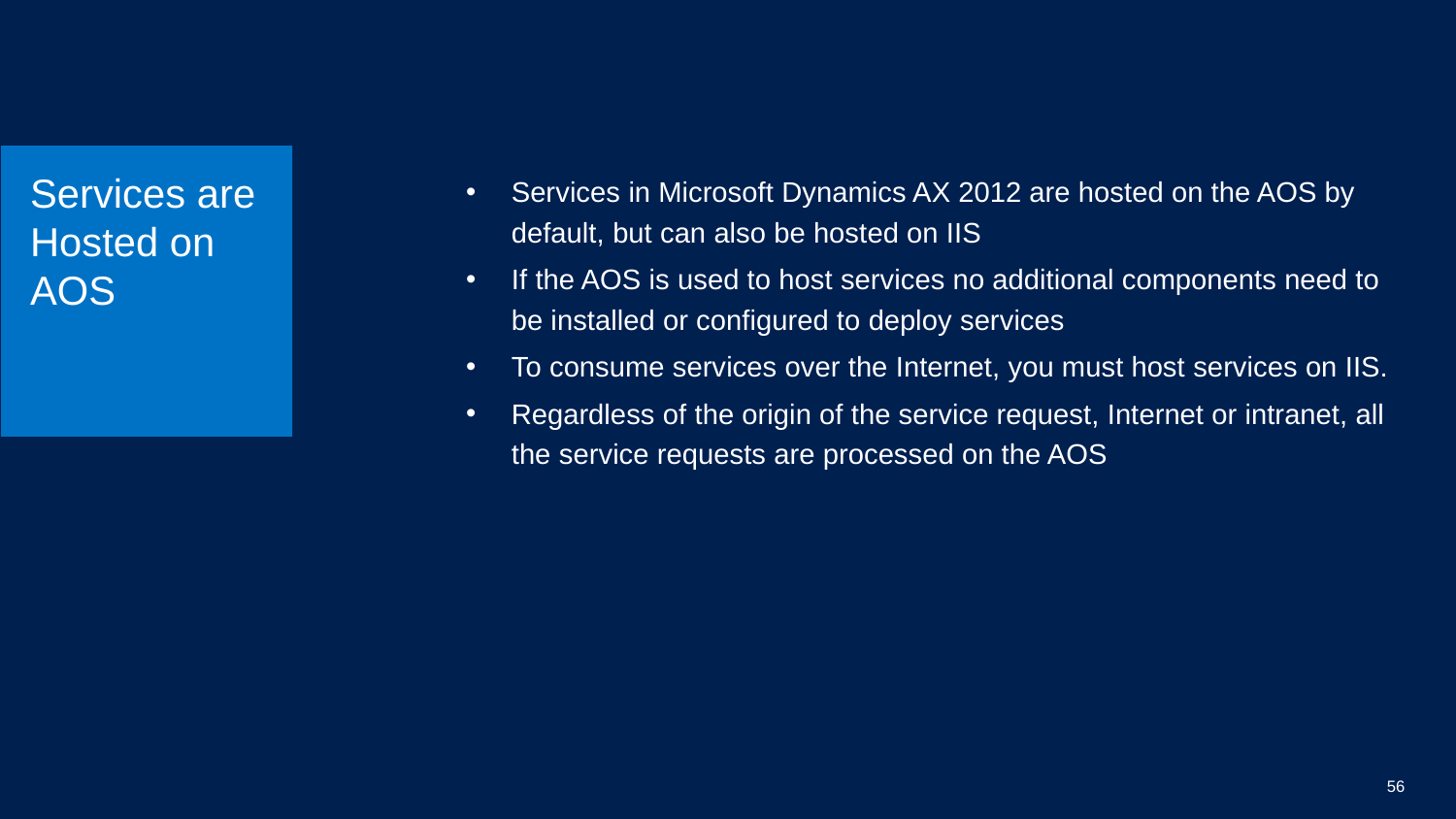

# Services are Hosted on AOS
Services in Microsoft Dynamics AX 2012 are hosted on the AOS by default, but can also be hosted on IIS
If the AOS is used to host services no additional components need to be installed or configured to deploy services
To consume services over the Internet, you must host services on IIS.
Regardless of the origin of the service request, Internet or intranet, all the service requests are processed on the AOS
56